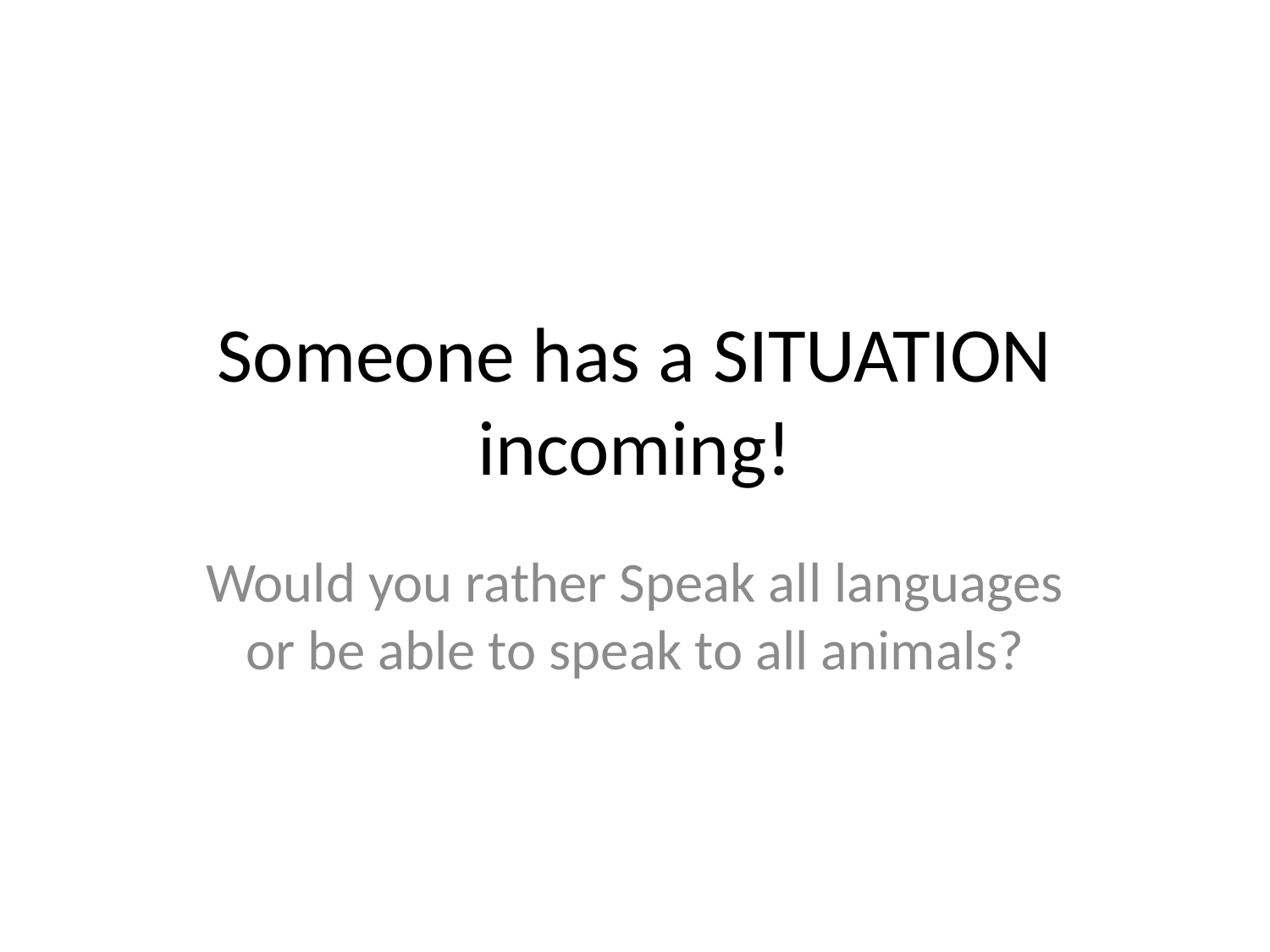

# Someone has a SITUATION incoming!
Would you rather Speak all languages or be able to speak to all animals?